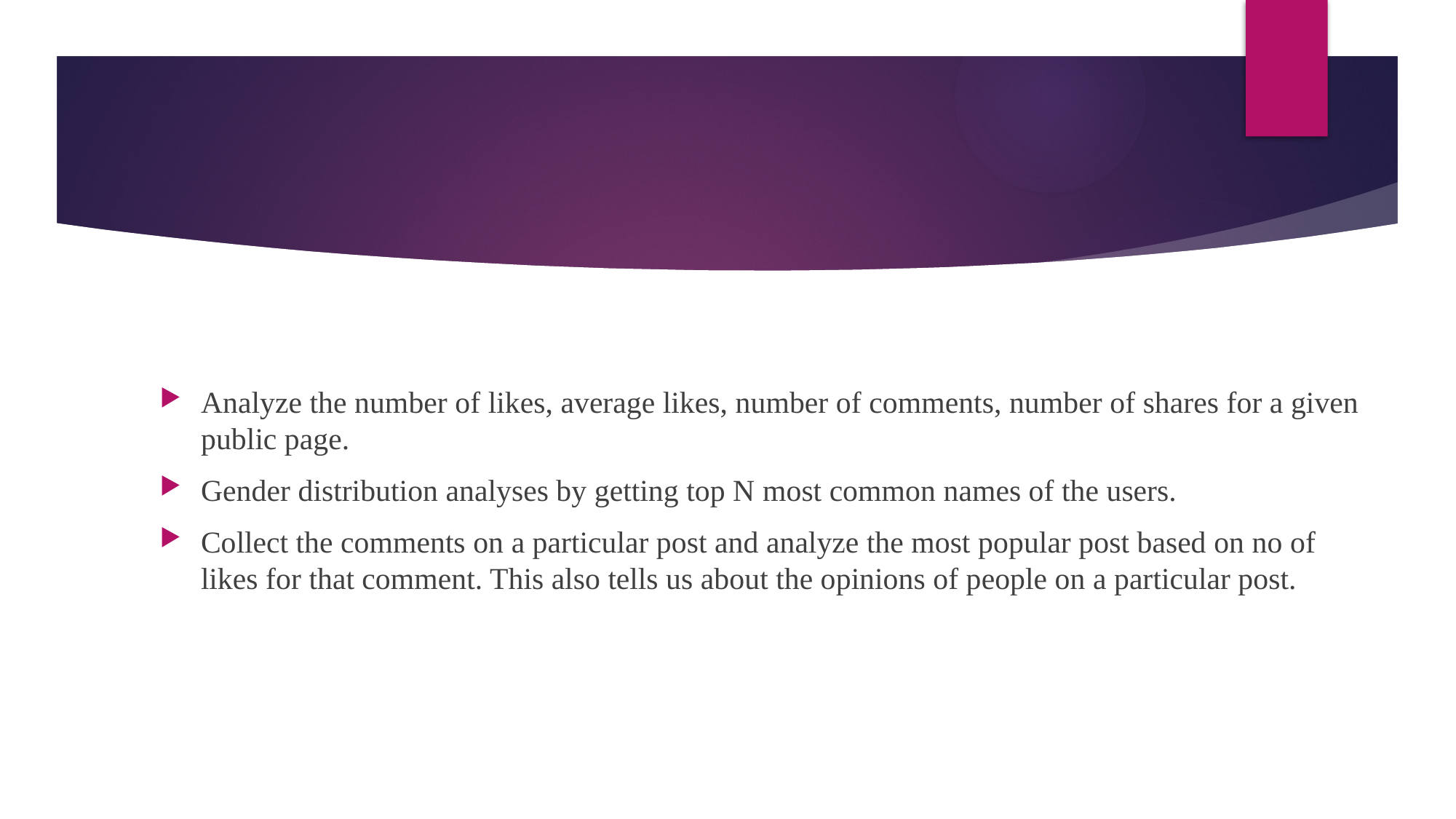

#
Analyze the number of likes, average likes, number of comments, number of shares for a given public page.
Gender distribution analyses by getting top N most common names of the users.
Collect the comments on a particular post and analyze the most popular post based on no of likes for that comment. This also tells us about the opinions of people on a particular post.